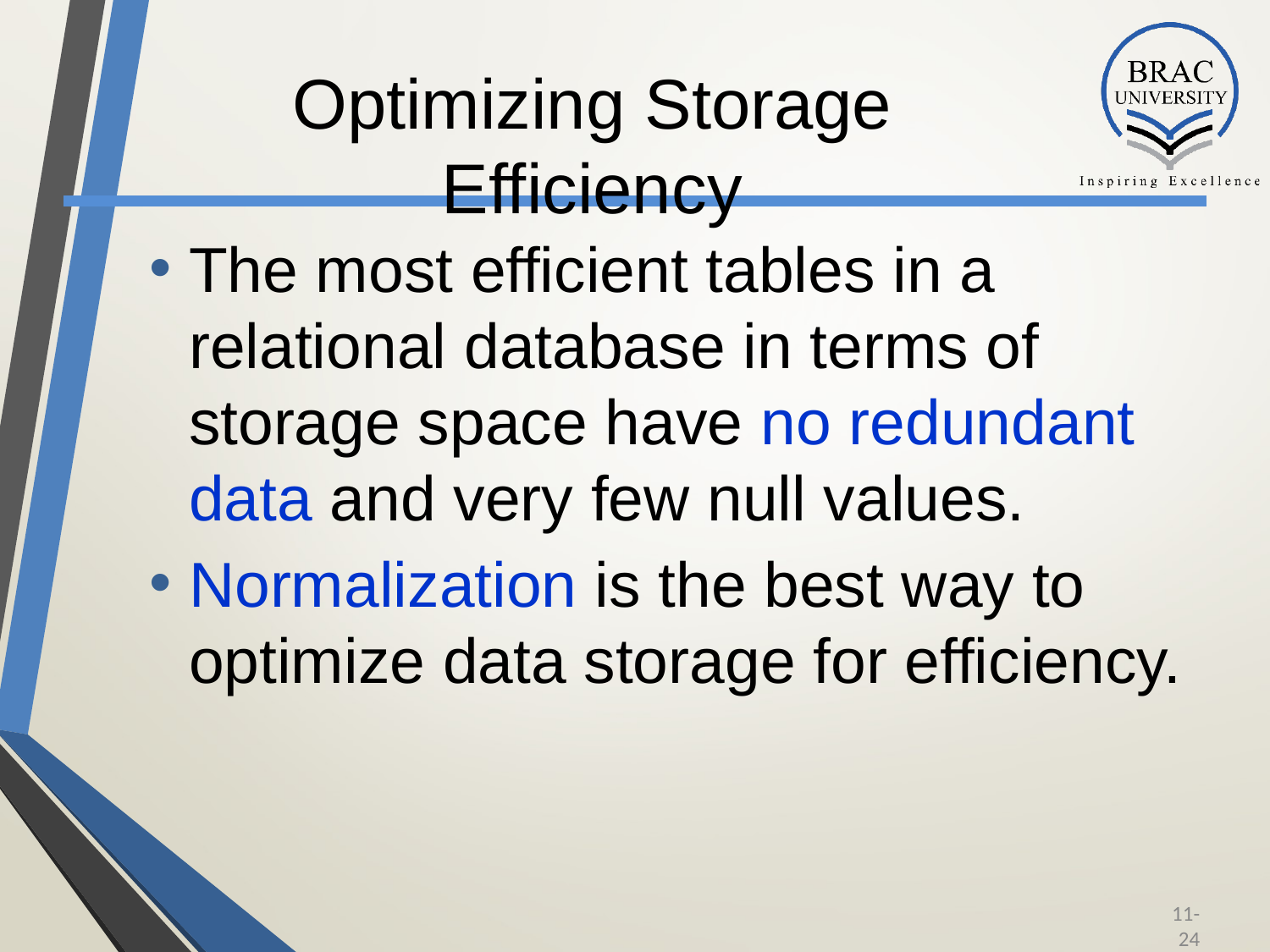

# Optimizing Storage Efficiency
The most efficient tables in a relational database in terms of storage space have no redundant data and very few null values.
Normalization is the best way to optimize data storage for efficiency.
11-24